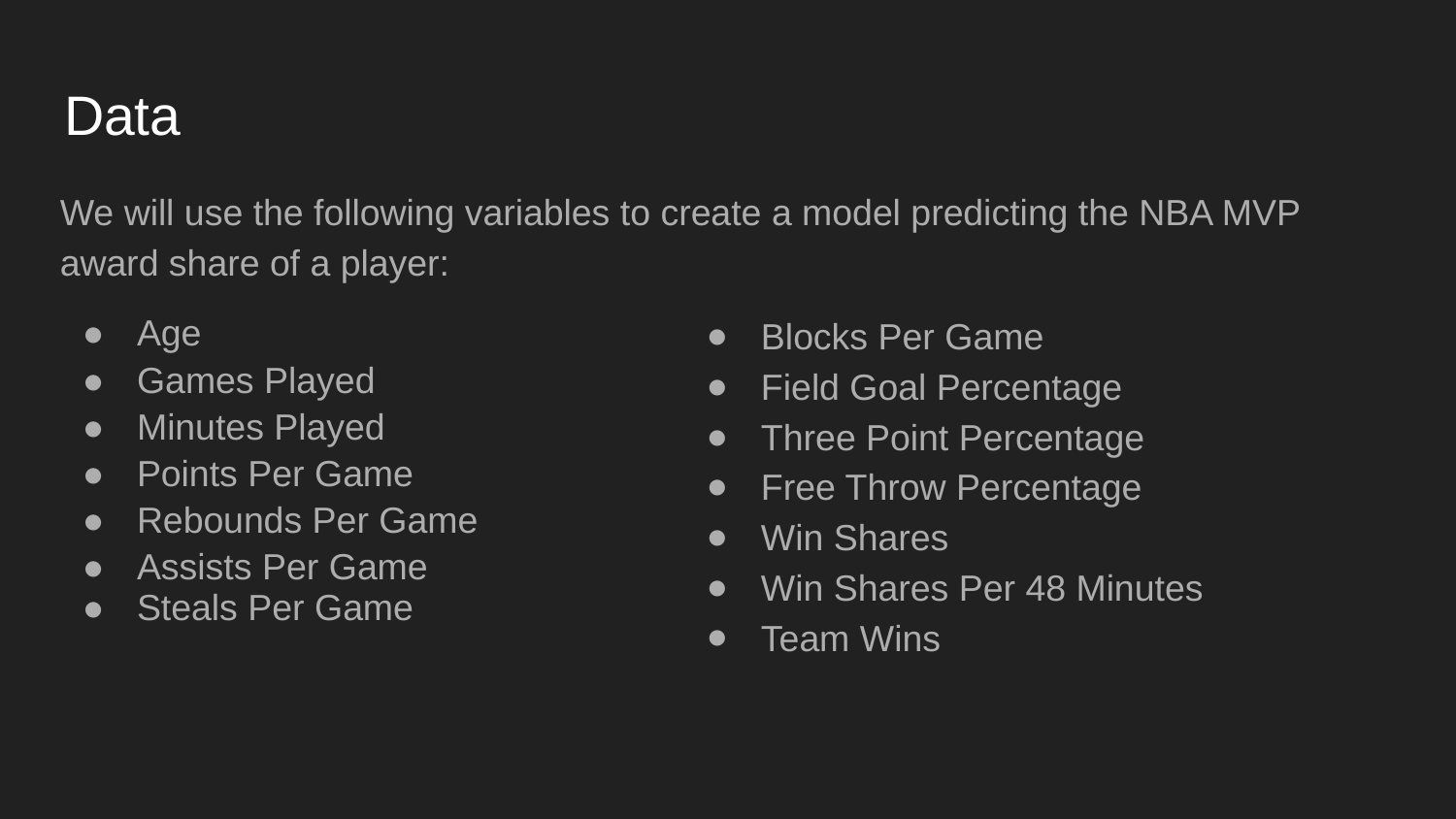

# Data
We will use the following variables to create a model predicting the NBA MVP award share of a player:

Age
Games Played
Minutes Played
Points Per Game
Rebounds Per Game
Assists Per Game
Steals Per Game

Blocks Per Game
Field Goal Percentage
Three Point Percentage
Free Throw Percentage
Win Shares
Win Shares Per 48 Minutes
Team Wins